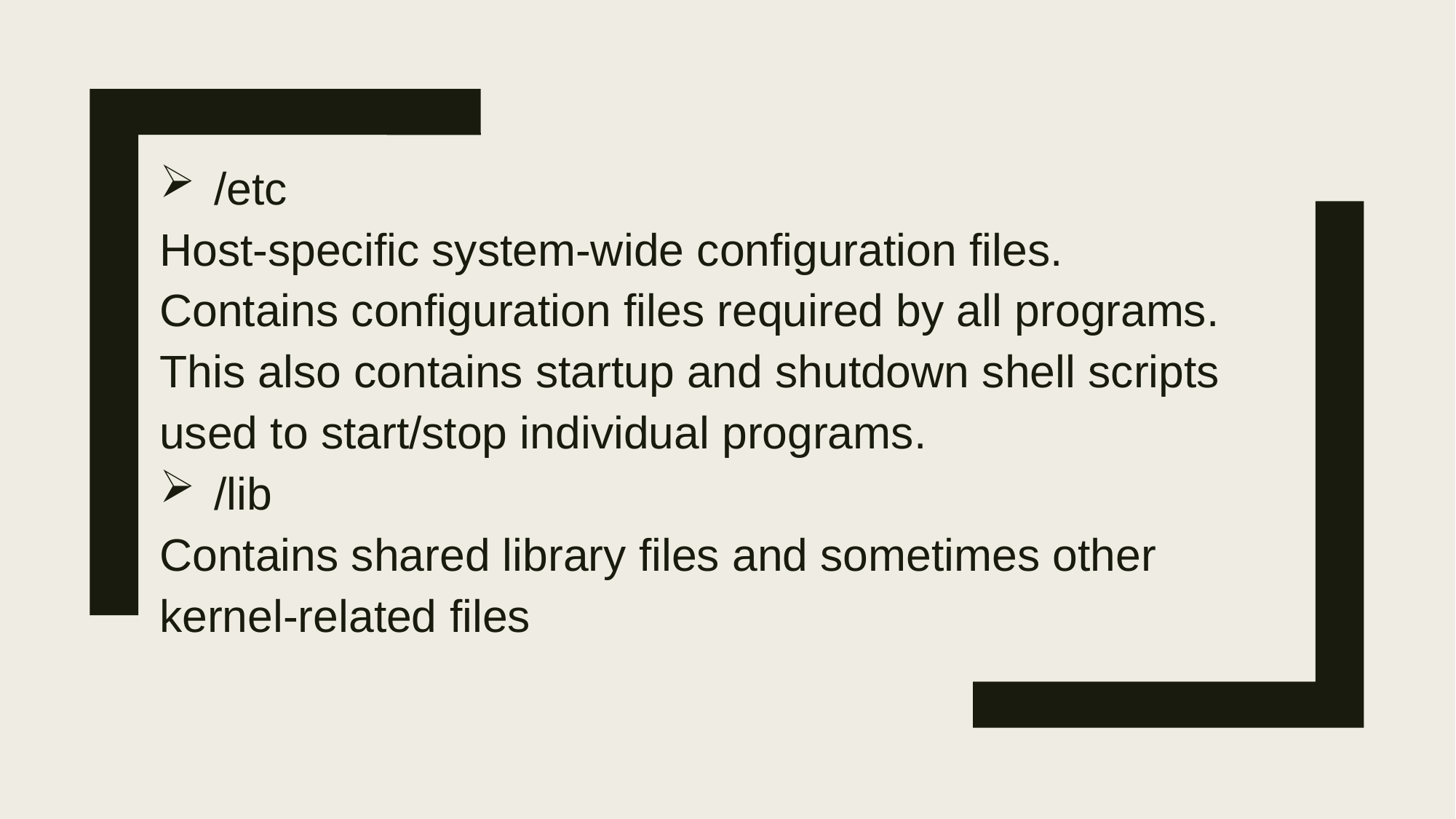

/etc
Host-specific system-wide configuration files.
Contains configuration files required by all programs.
This also contains startup and shutdown shell scripts used to start/stop individual programs.
/lib
Contains shared library files and sometimes other kernel-related files
#